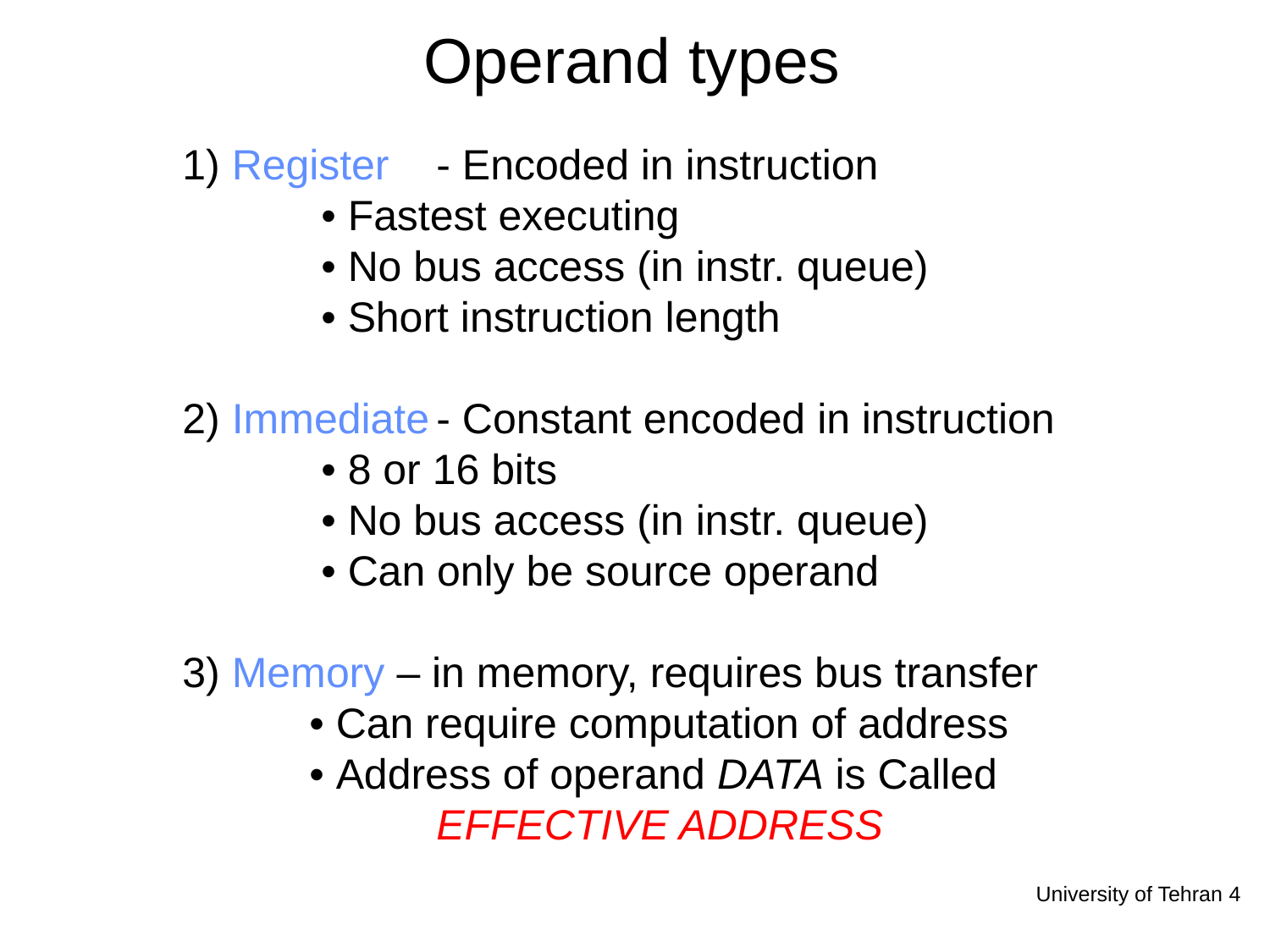

# Operand types
1) Register 	- Encoded in instruction
	 • Fastest executing
	 • No bus access (in instr. queue)
	 • Short instruction length

2) Immediate	- Constant encoded in instruction
	 • 8 or 16 bits
	 • No bus access (in instr. queue)
	 • Can only be source operand

3) Memory – in memory, requires bus transfer
	• Can require computation of address
	• Address of operand DATA is Called
		EFFECTIVE ADDRESS